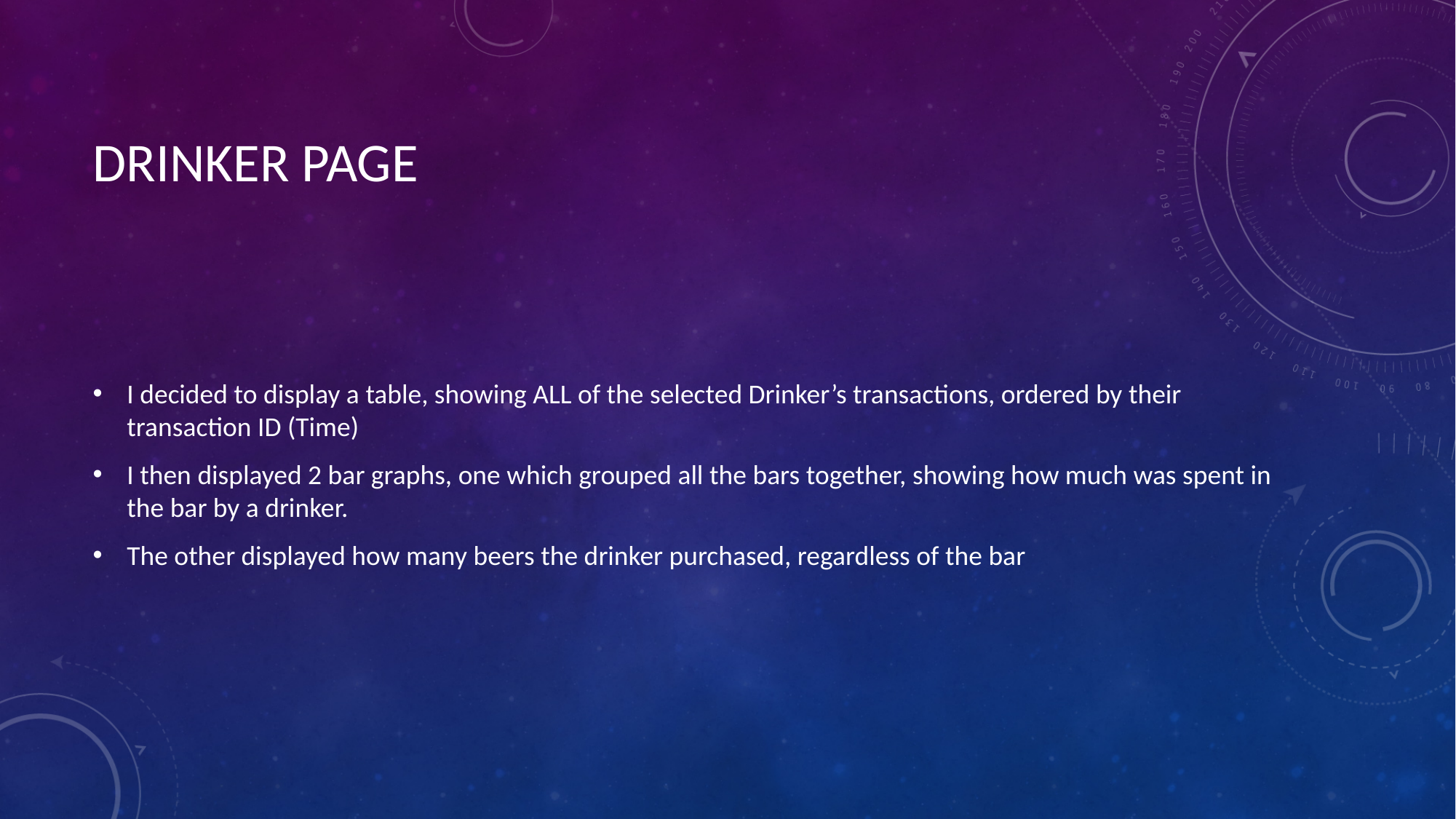

# Drinker Page
I decided to display a table, showing ALL of the selected Drinker’s transactions, ordered by their transaction ID (Time)
I then displayed 2 bar graphs, one which grouped all the bars together, showing how much was spent in the bar by a drinker.
The other displayed how many beers the drinker purchased, regardless of the bar